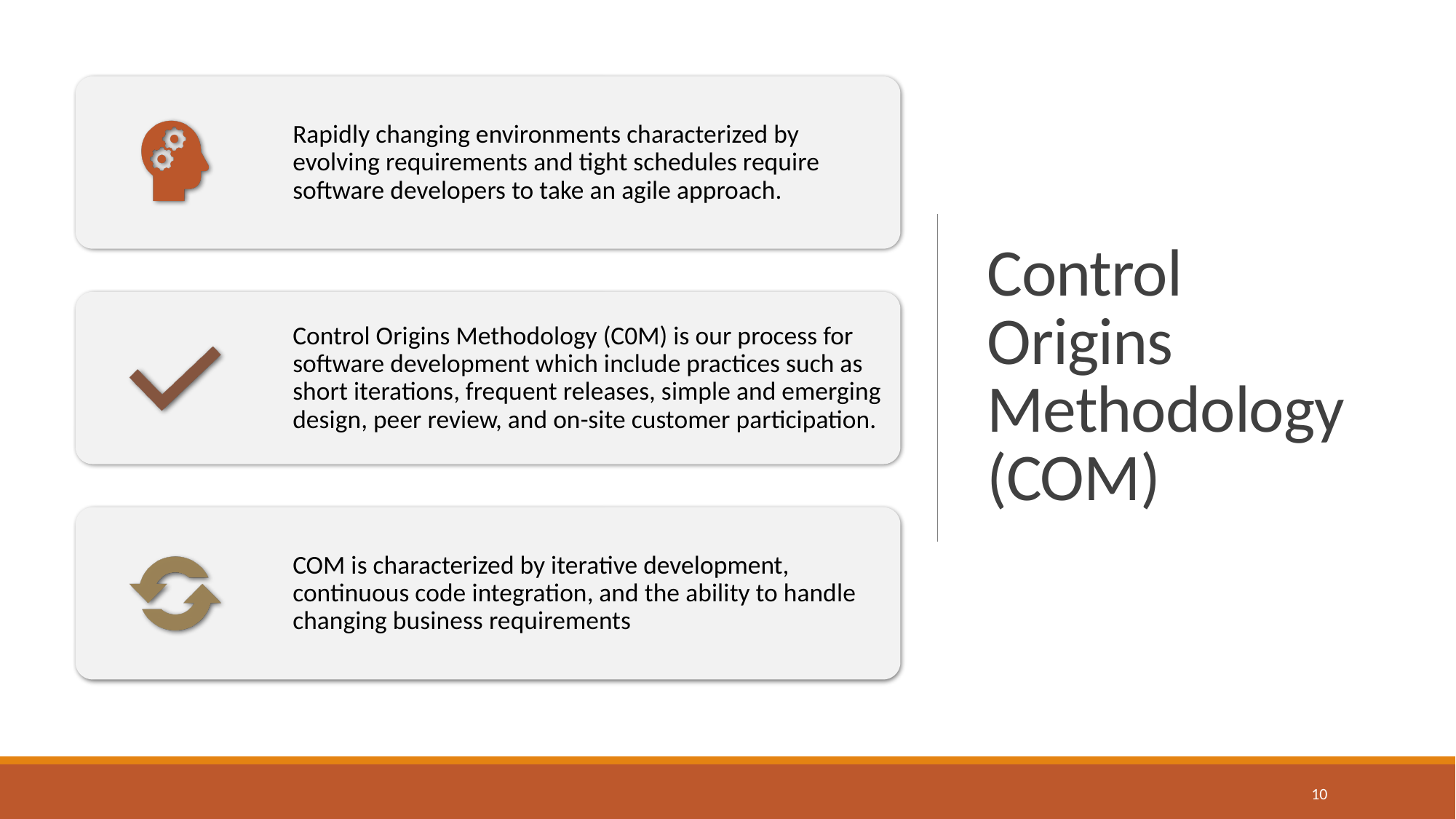

# Control Origins Methodology (COM)
Rapidly changing environments characterized by evolving requirements and tight schedules require software developers to take an agile approach.
Control Origins Methodology (C0M) is our process for software development which include practices such as short iterations, frequent releases, simple and emerging design, peer review, and on-site customer participation.
COM is characterized by iterative development, continuous code integration, and the ability to handle changing business requirements

10